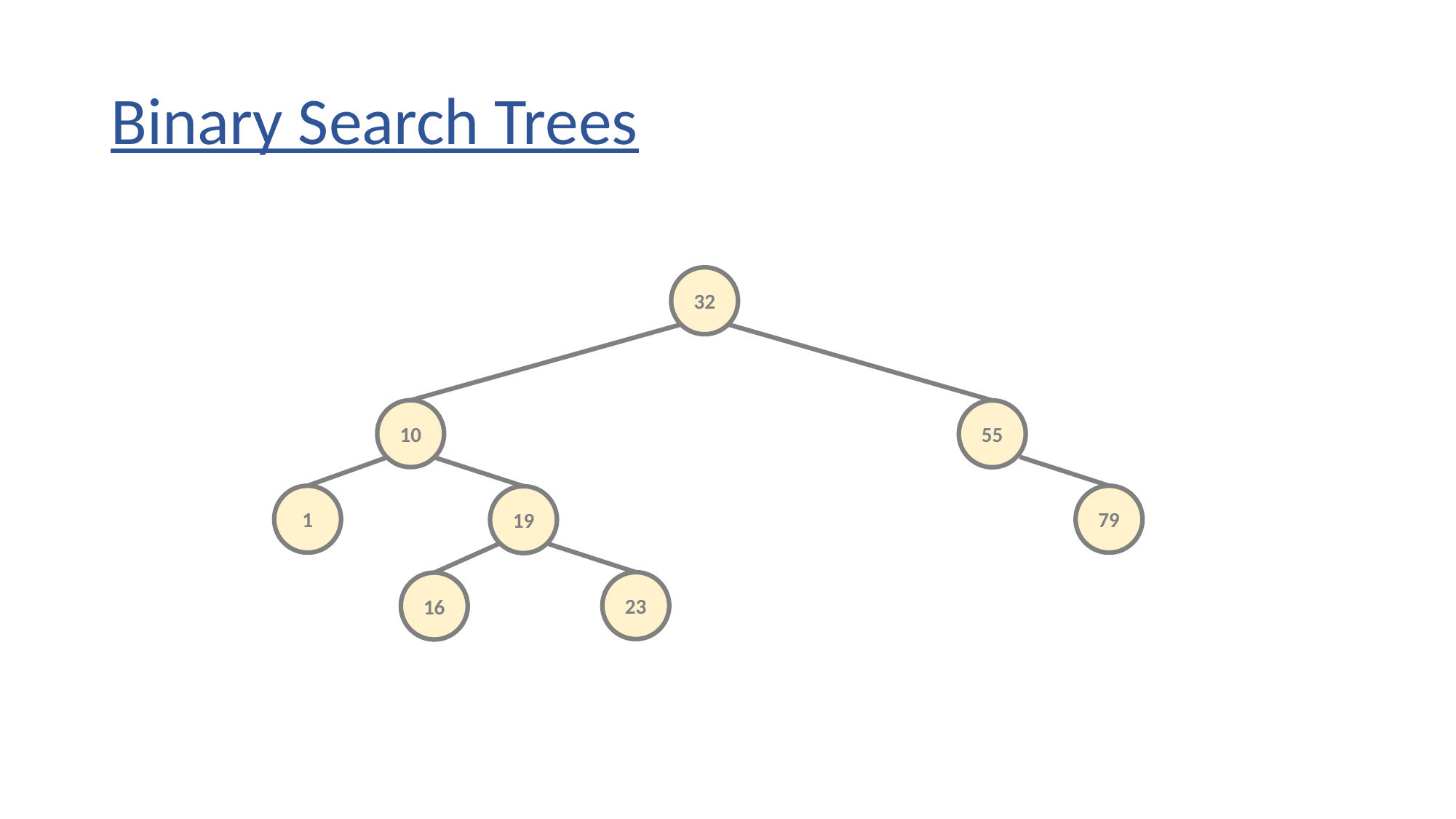

# Binary Search Trees
32
10
55
1
79
19
23
16